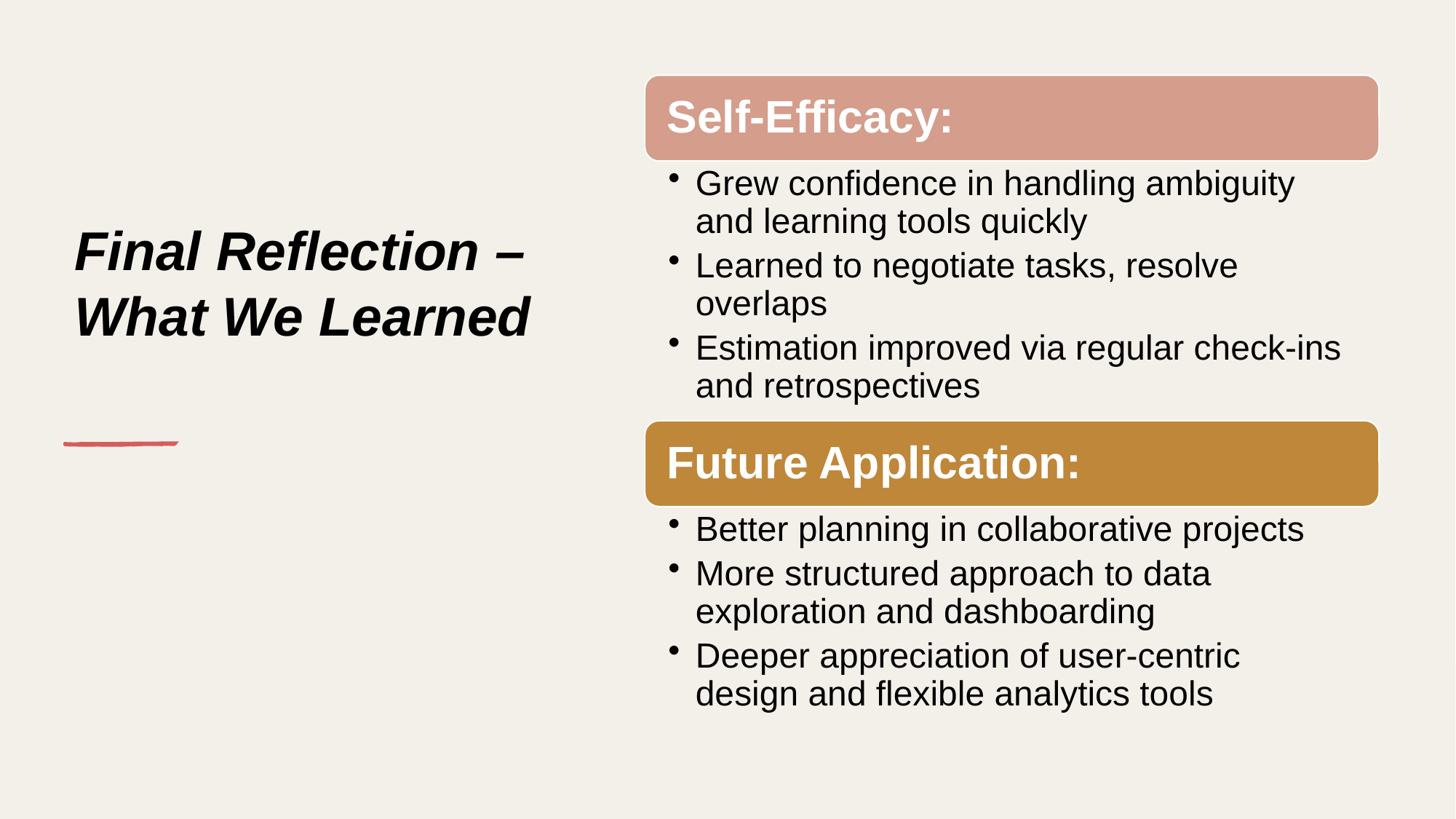

Self-Efficacy:
Grew confidence in handling ambiguity and learning tools quickly
Learned to negotiate tasks, resolve overlaps
Estimation improved via regular check-ins and retrospectives
Future Application:
Better planning in collaborative projects
More structured approach to data exploration and dashboarding
Deeper appreciation of user-centric design and flexible analytics tools
# Final Reflection – What We Learned